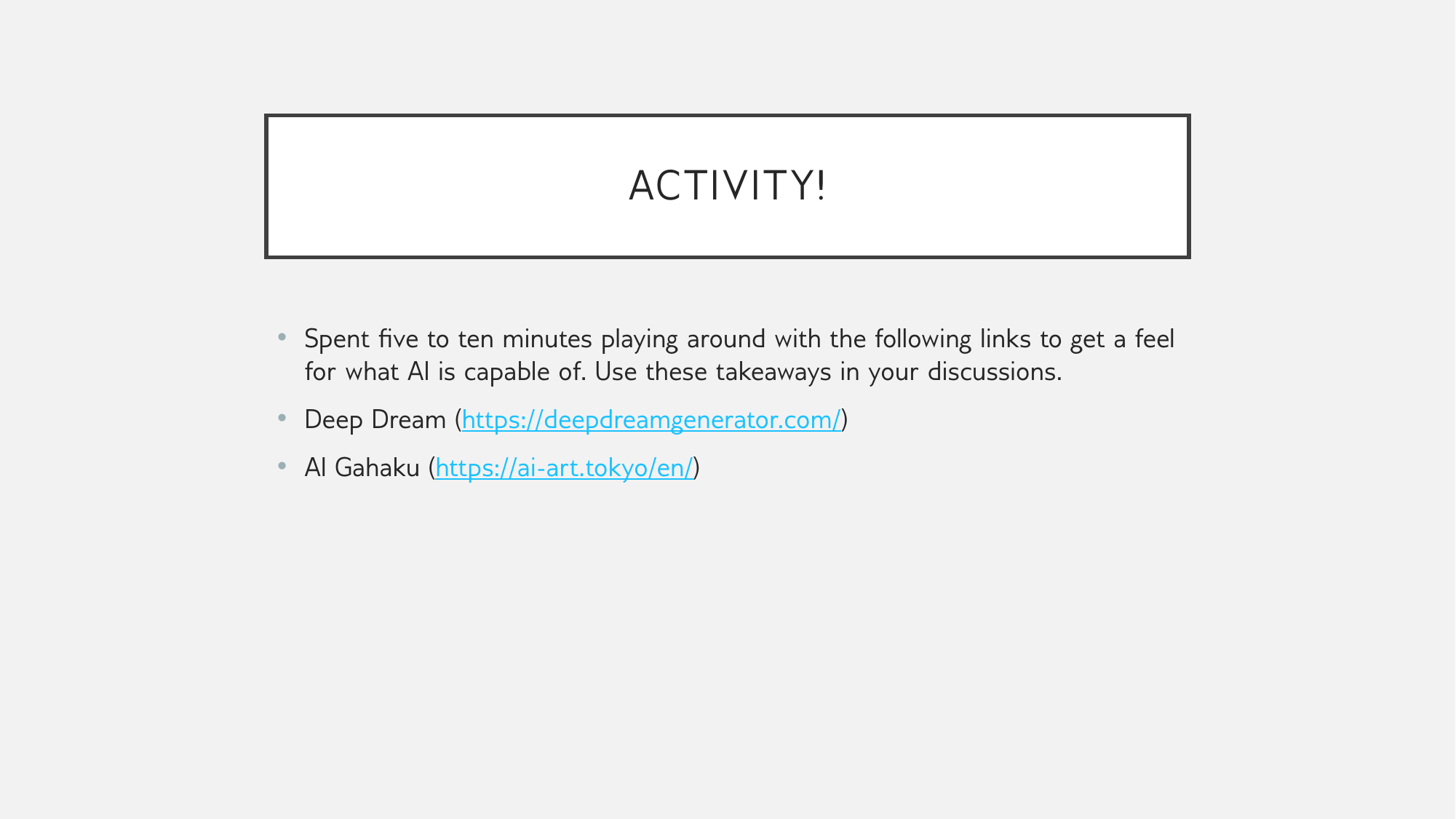

# Activity!
Spent five to ten minutes playing around with the following links to get a feel for what AI is capable of. Use these takeaways in your discussions.
Deep Dream (https://deepdreamgenerator.com/)
AI Gahaku (https://ai-art.tokyo/en/)